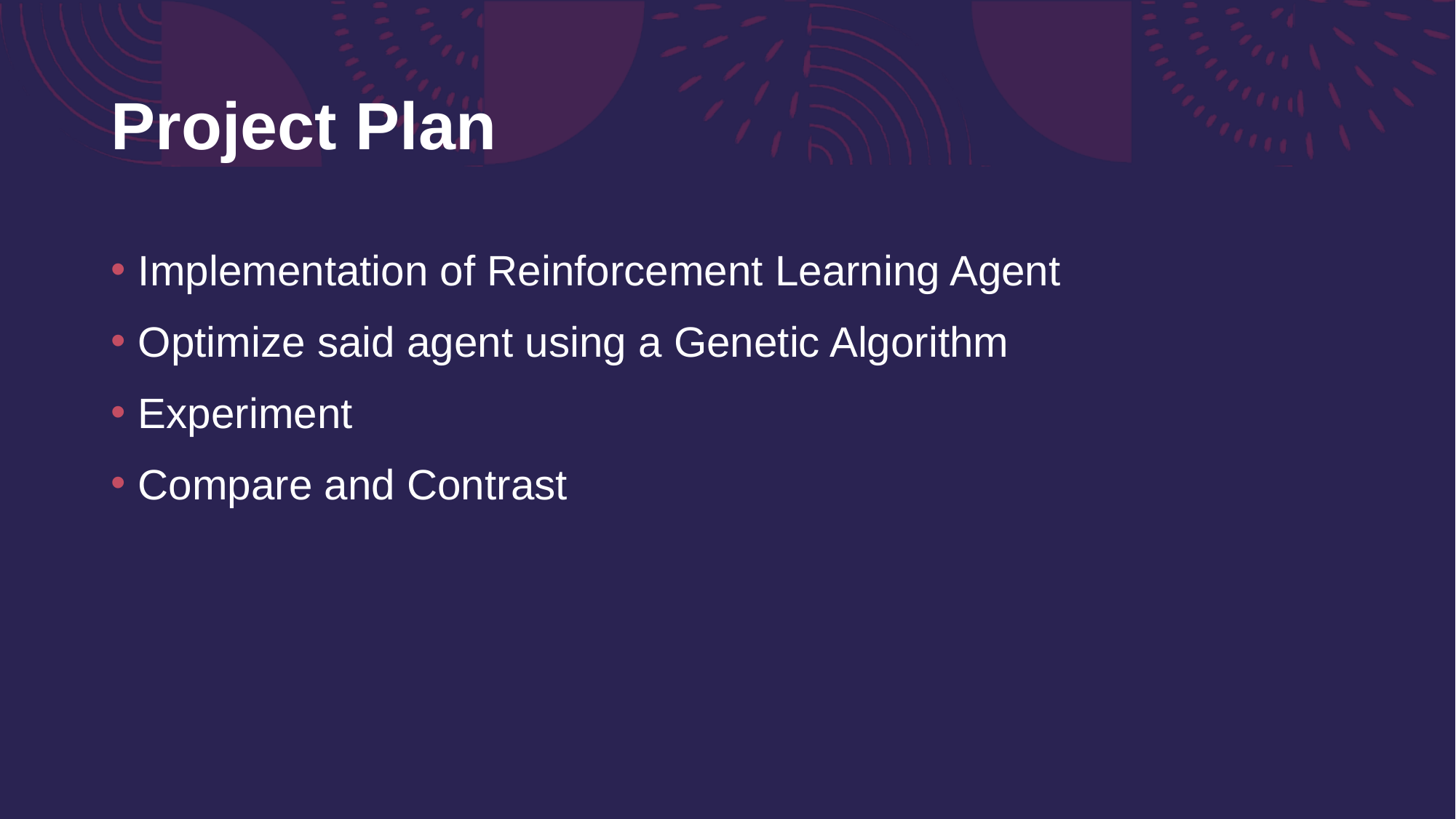

# Project Plan
Implementation of Reinforcement Learning Agent
Optimize said agent using a Genetic Algorithm
Experiment
Compare and Contrast